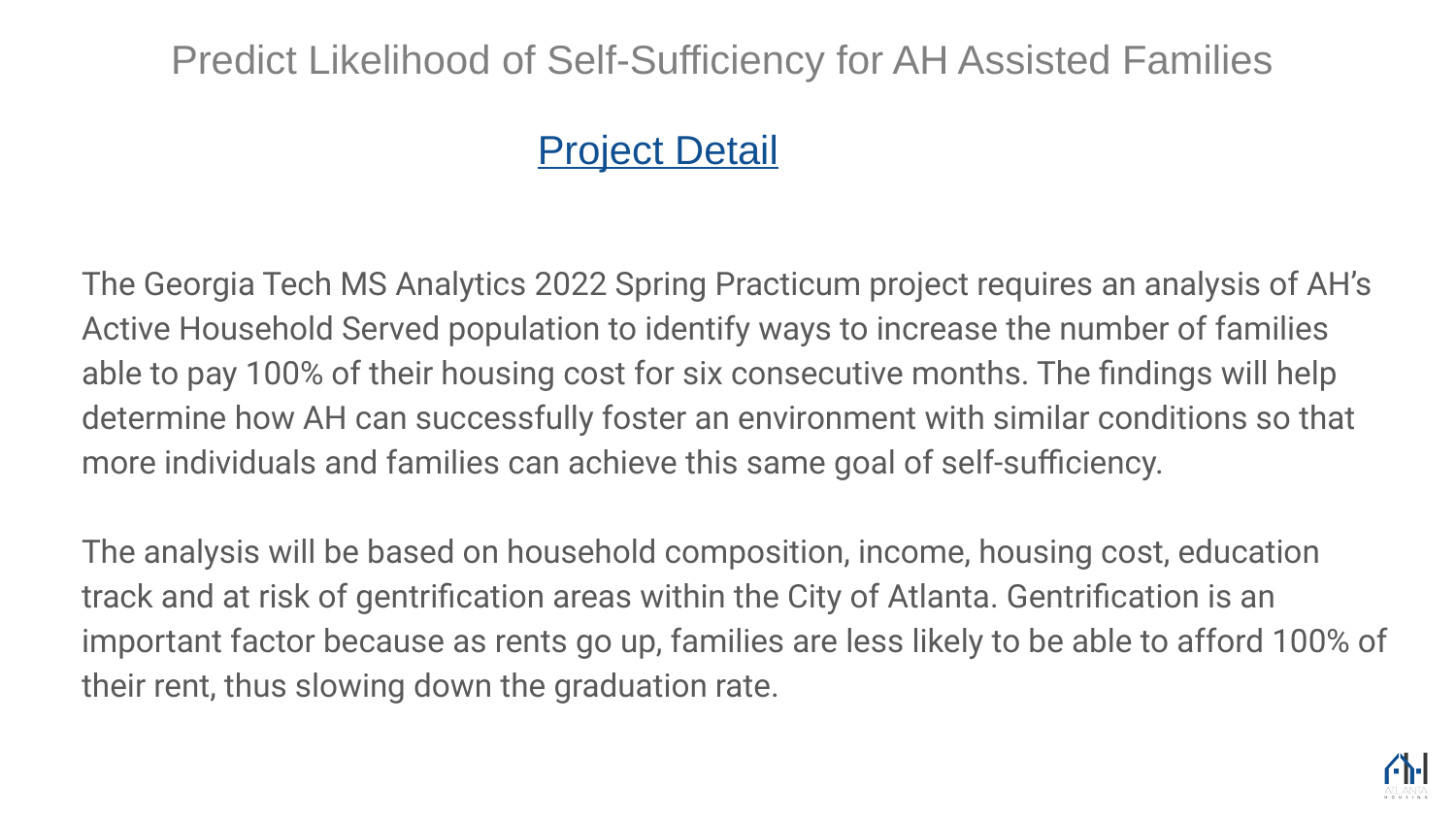

# Predict Likelihood of Self-Sufficiency for AH Assisted Families
Project Detail

The Georgia Tech MS Analytics 2022 Spring Practicum project requires an analysis of AH’s Active Household Served population to identify ways to increase the number of families able to pay 100% of their housing cost for six consecutive months. The findings will help determine how AH can successfully foster an environment with similar conditions so that more individuals and families can achieve this same goal of self-sufficiency.

The analysis will be based on household composition, income, housing cost, education track and at risk of gentrification areas within the City of Atlanta. Gentrification is an important factor because as rents go up, families are less likely to be able to afford 100% of their rent, thus slowing down the graduation rate.